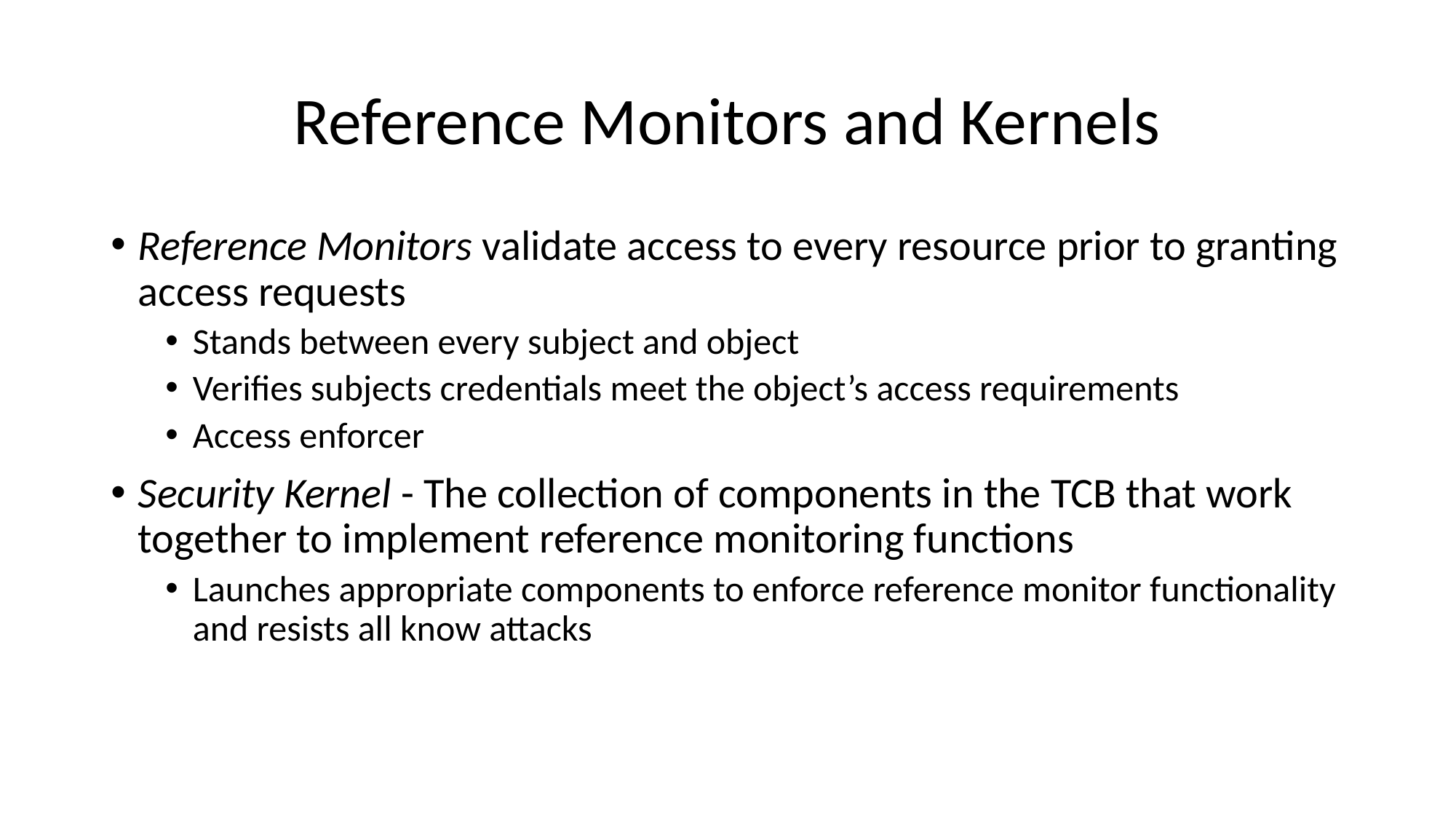

# Reference Monitors and Kernels
Reference Monitors validate access to every resource prior to granting access requests
Stands between every subject and object
Verifies subjects credentials meet the object’s access requirements
Access enforcer
Security Kernel - The collection of components in the TCB that work together to implement reference monitoring functions
Launches appropriate components to enforce reference monitor functionality and resists all know attacks